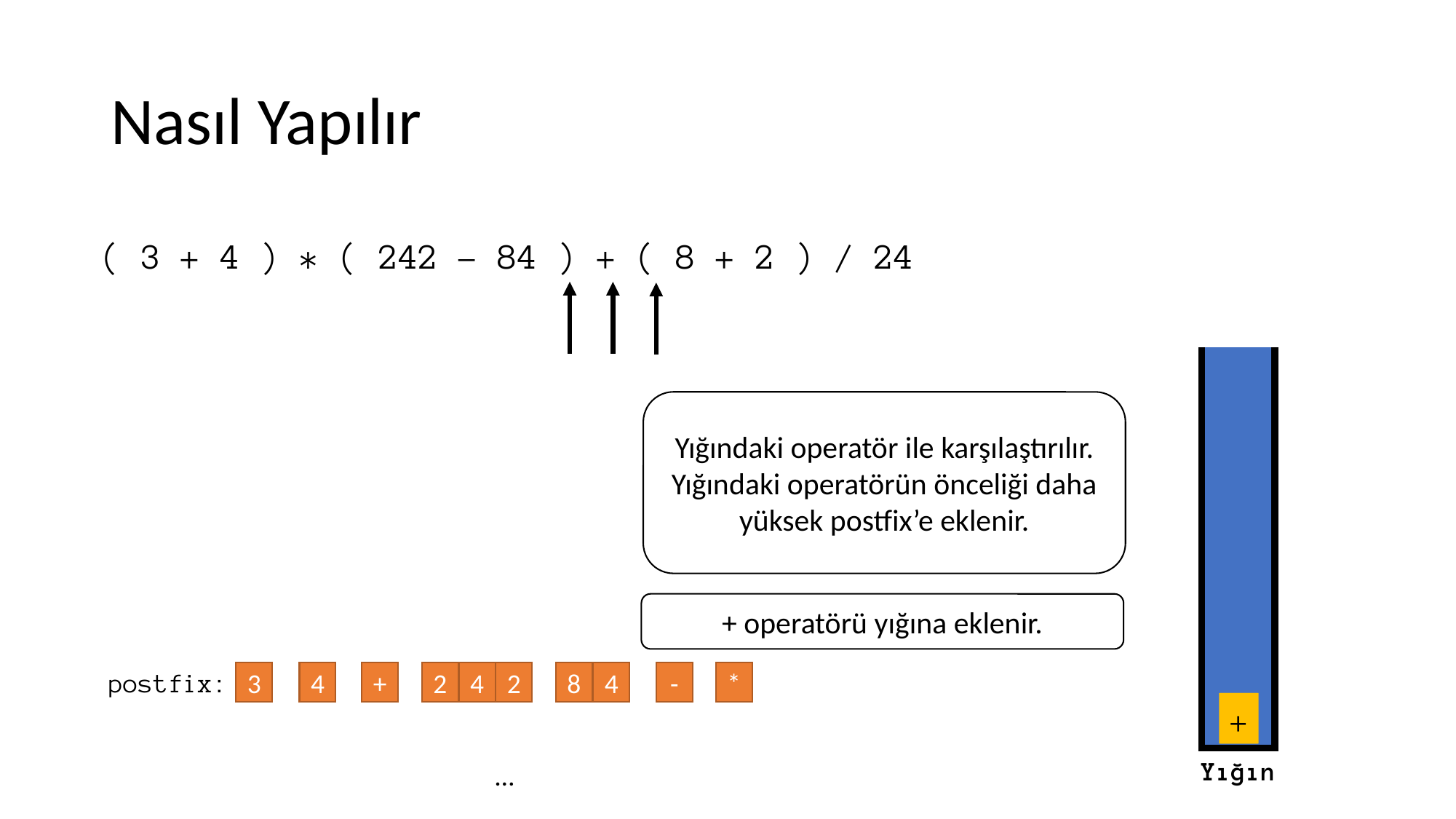

# Nasıl Yapılır
( 3 + 4 ) * ( 242 – 84 ) + ( 8 + 2 ) / 24

Yığındaki operatör ile karşılaştırılır. Yığındaki operatörün önceliği daha yüksek postfix’e eklenir.
+ operatörü yığına eklenir.
postfix:
*
8
4
-
2
+
2
4
3
4
*
+
Yığın
…